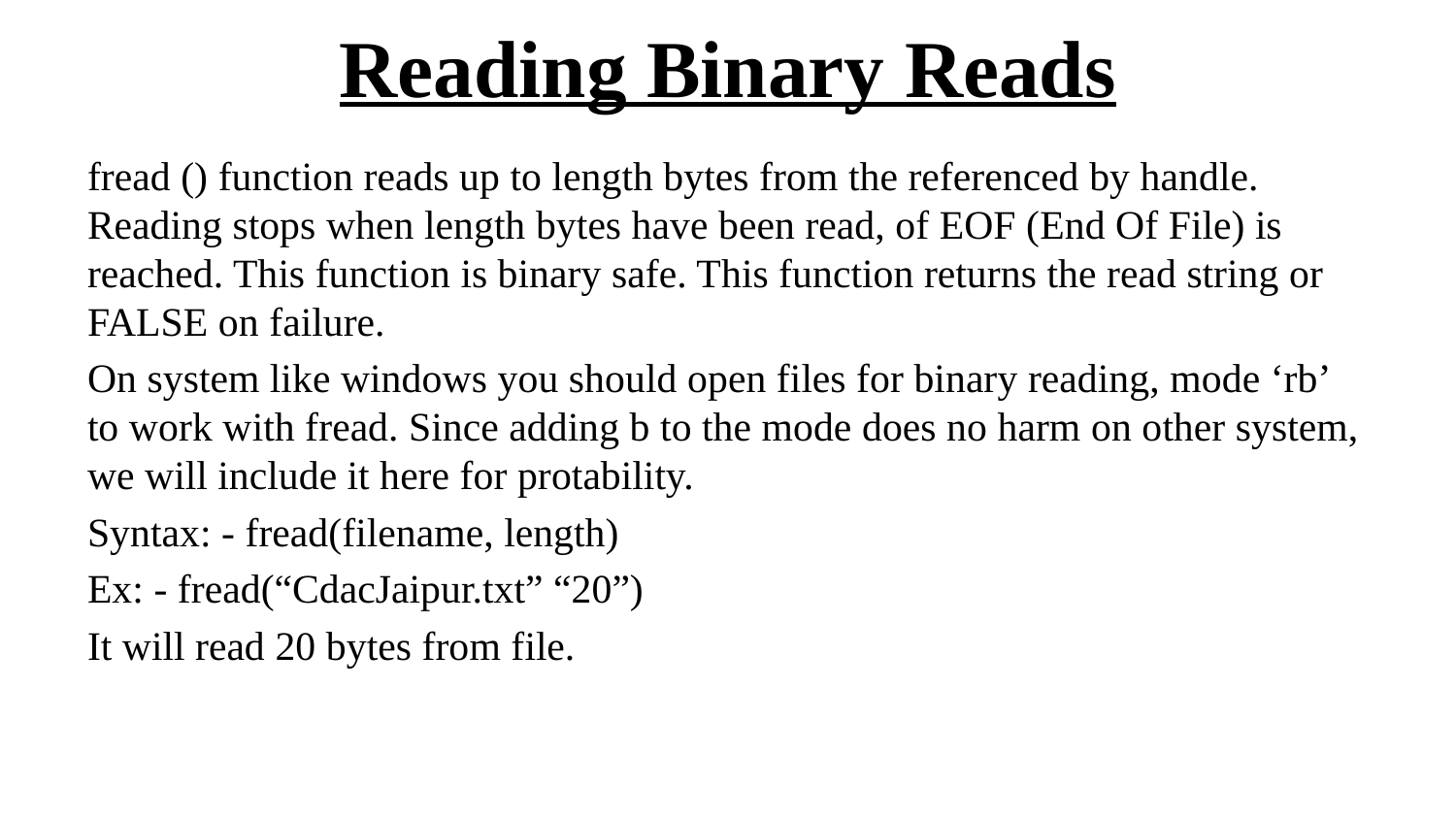

# Reading Binary Reads
fread () function reads up to length bytes from the referenced by handle. Reading stops when length bytes have been read, of EOF (End Of File) is reached. This function is binary safe. This function returns the read string or FALSE on failure.
On system like windows you should open files for binary reading, mode ‘rb’ to work with fread. Since adding b to the mode does no harm on other system, we will include it here for protability.
Syntax: - fread(filename, length)
Ex: - fread(“CdacJaipur.txt” “20”)
It will read 20 bytes from file.